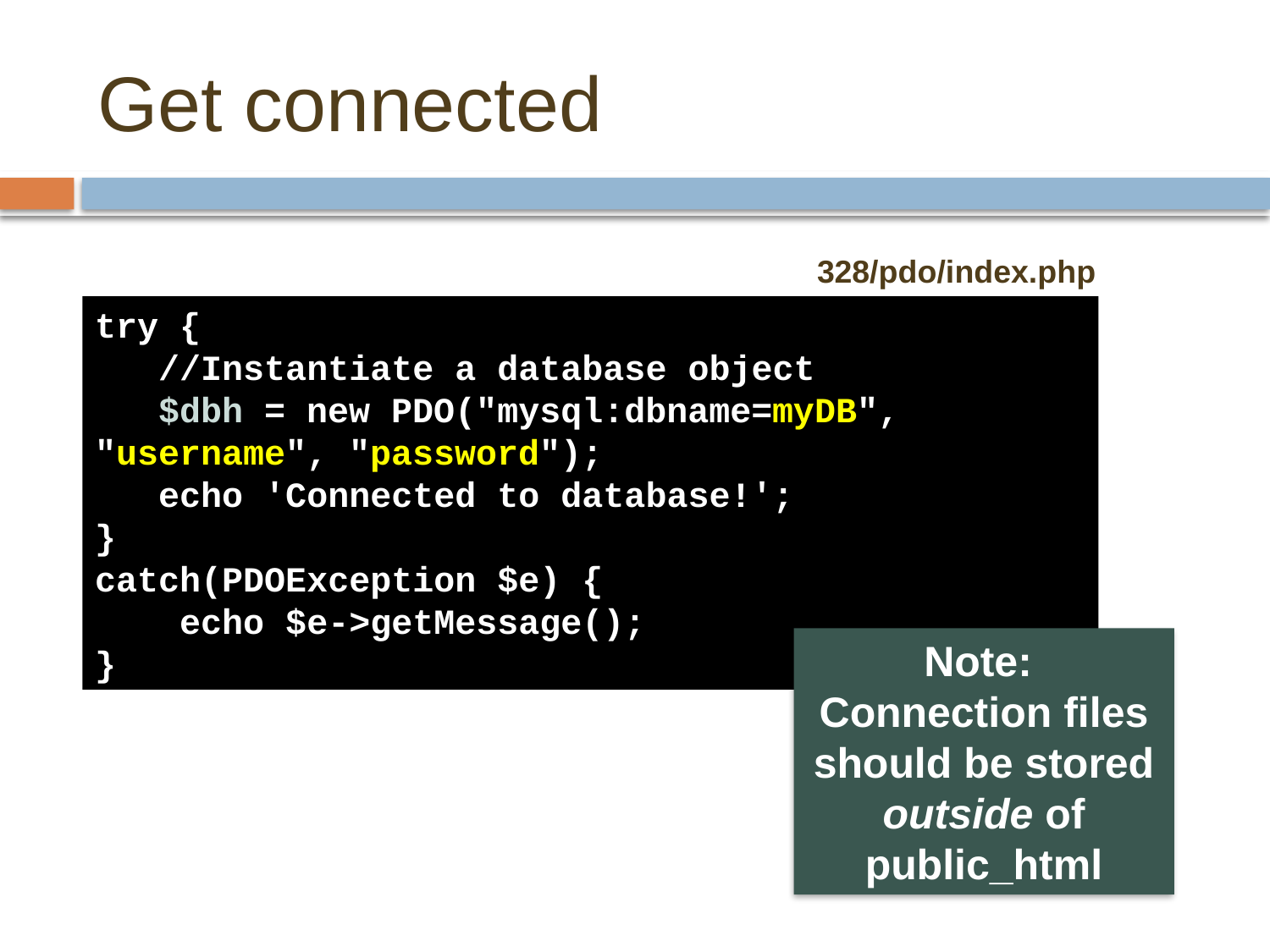

# Get connected
328/pdo/index.php
try {
   //Instantiate a database object
   $dbh = new PDO("mysql:dbname=myDB", 	"username", "password");
   echo 'Connected to database!';
}
catch(PDOException $e) {
    echo $e->getMessage();
}
Note:  Connection files should be stored outside of public_html